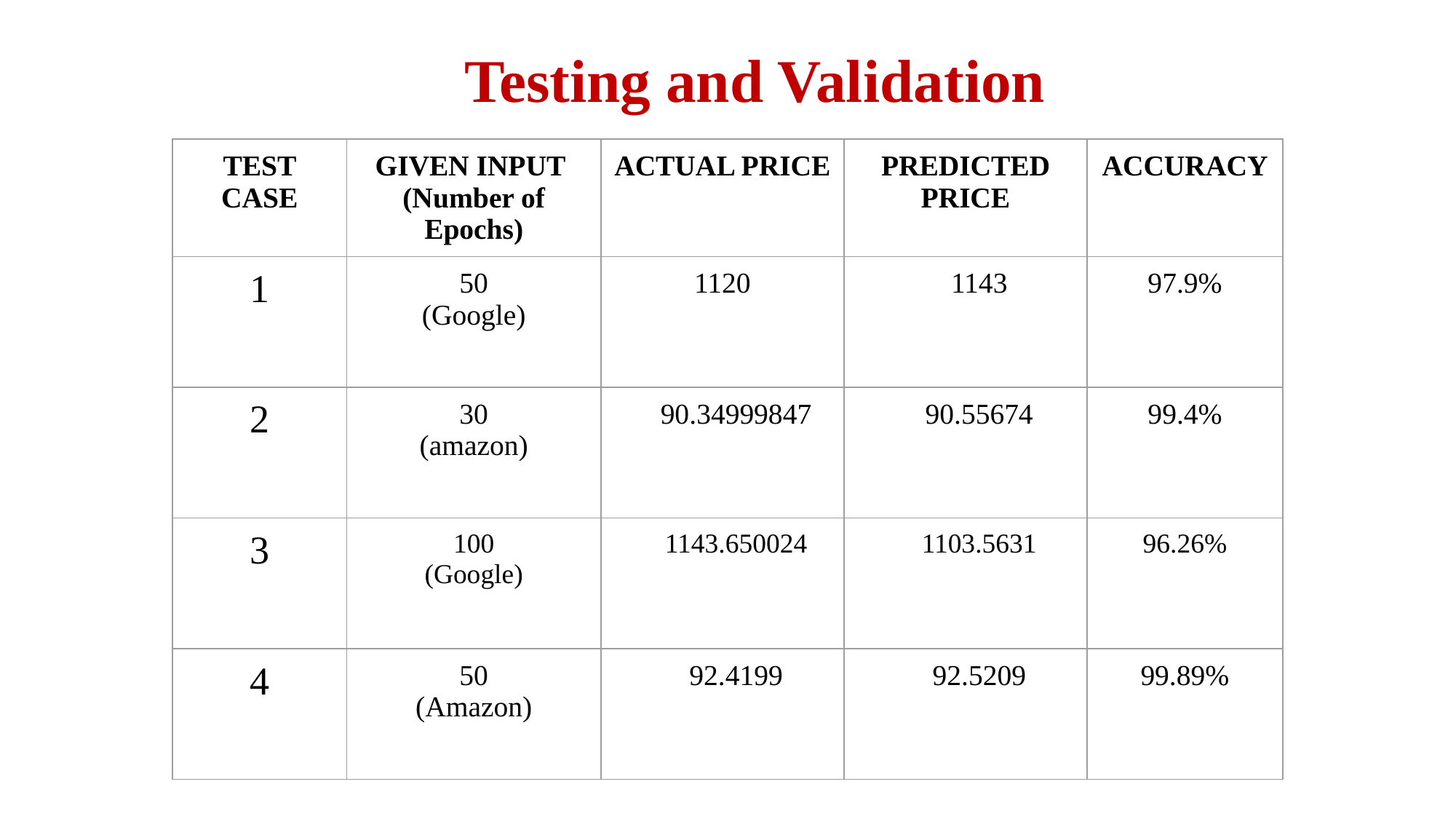

Testing and Validation
| TEST CASE | GIVEN INPUT (Number of Epochs) | ACTUAL PRICE | PREDICTED PRICE | ACCURACY |
| --- | --- | --- | --- | --- |
| 1 | 50 (Google) | 1120 | 1143 | 97.9% |
| 2 | 30 (amazon) | 90.34999847 | 90.55674 | 99.4% |
| 3 | 100 (Google) | 1143.650024 | 1103.5631 | 96.26% |
| 4 | 50 (Amazon) | 92.4199 | 92.5209 | 99.89% |